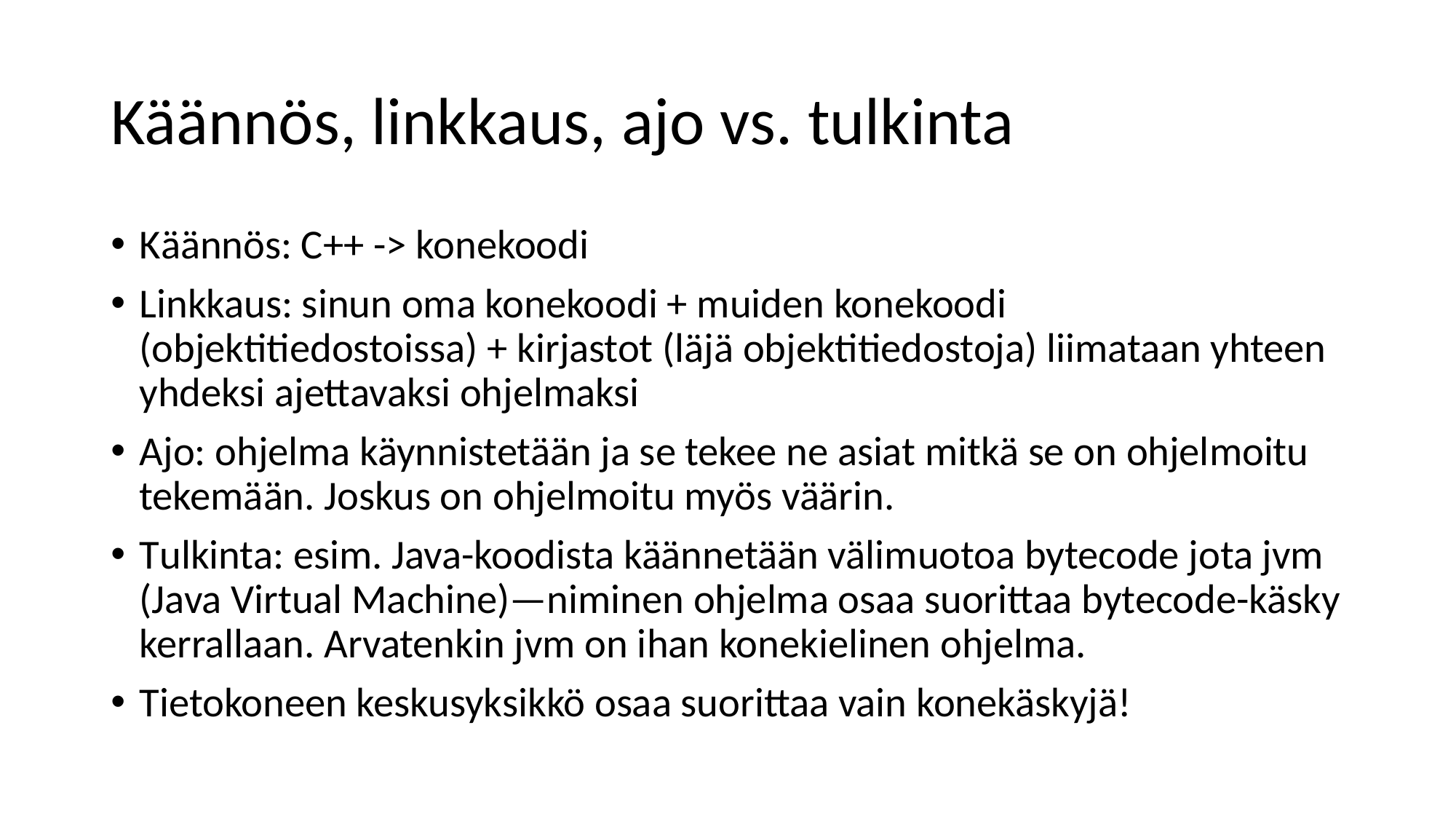

# Käännös, linkkaus, ajo vs. tulkinta
Käännös: C++ -> konekoodi
Linkkaus: sinun oma konekoodi + muiden konekoodi (objektitiedostoissa) + kirjastot (läjä objektitiedostoja) liimataan yhteen yhdeksi ajettavaksi ohjelmaksi
Ajo: ohjelma käynnistetään ja se tekee ne asiat mitkä se on ohjelmoitu tekemään. Joskus on ohjelmoitu myös väärin.
Tulkinta: esim. Java-koodista käännetään välimuotoa bytecode jota jvm (Java Virtual Machine)—niminen ohjelma osaa suorittaa bytecode-käsky kerrallaan. Arvatenkin jvm on ihan konekielinen ohjelma.
Tietokoneen keskusyksikkö osaa suorittaa vain konekäskyjä!